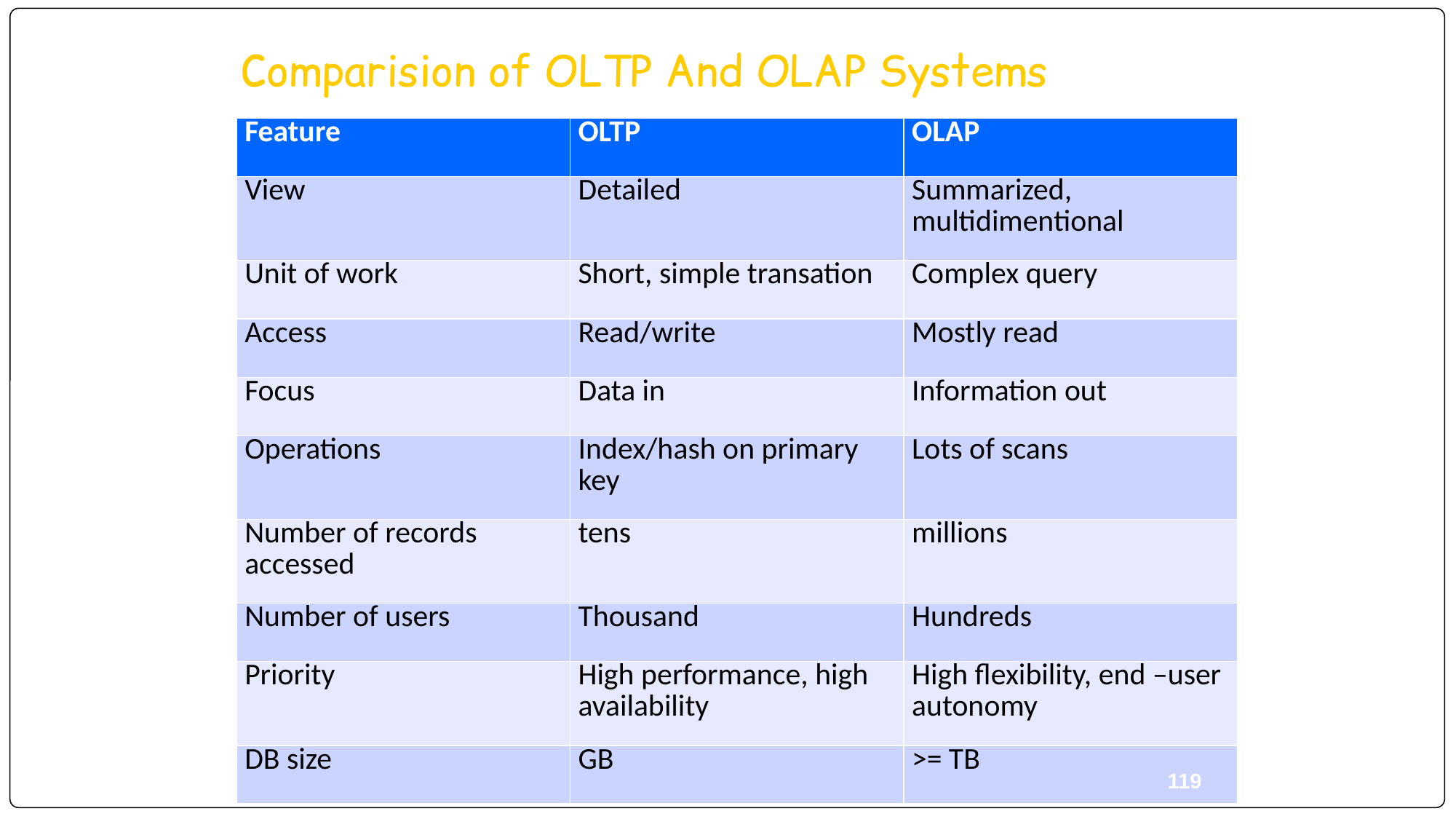

Comparision of OLTP And OLAP Systems
| Feature | OLTP | OLAP |
| --- | --- | --- |
| View | Detailed | Summarized, multidimentional |
| Unit of work | Short, simple transation | Complex query |
| Access | Read/write | Mostly read |
| Focus | Data in | Information out |
| Operations | Index/hash on primary key | Lots of scans |
| Number of records accessed | tens | millions |
| Number of users | Thousand | Hundreds |
| Priority | High performance, high availability | High flexibility, end –user autonomy |
| DB size | GB | >= TB |
119